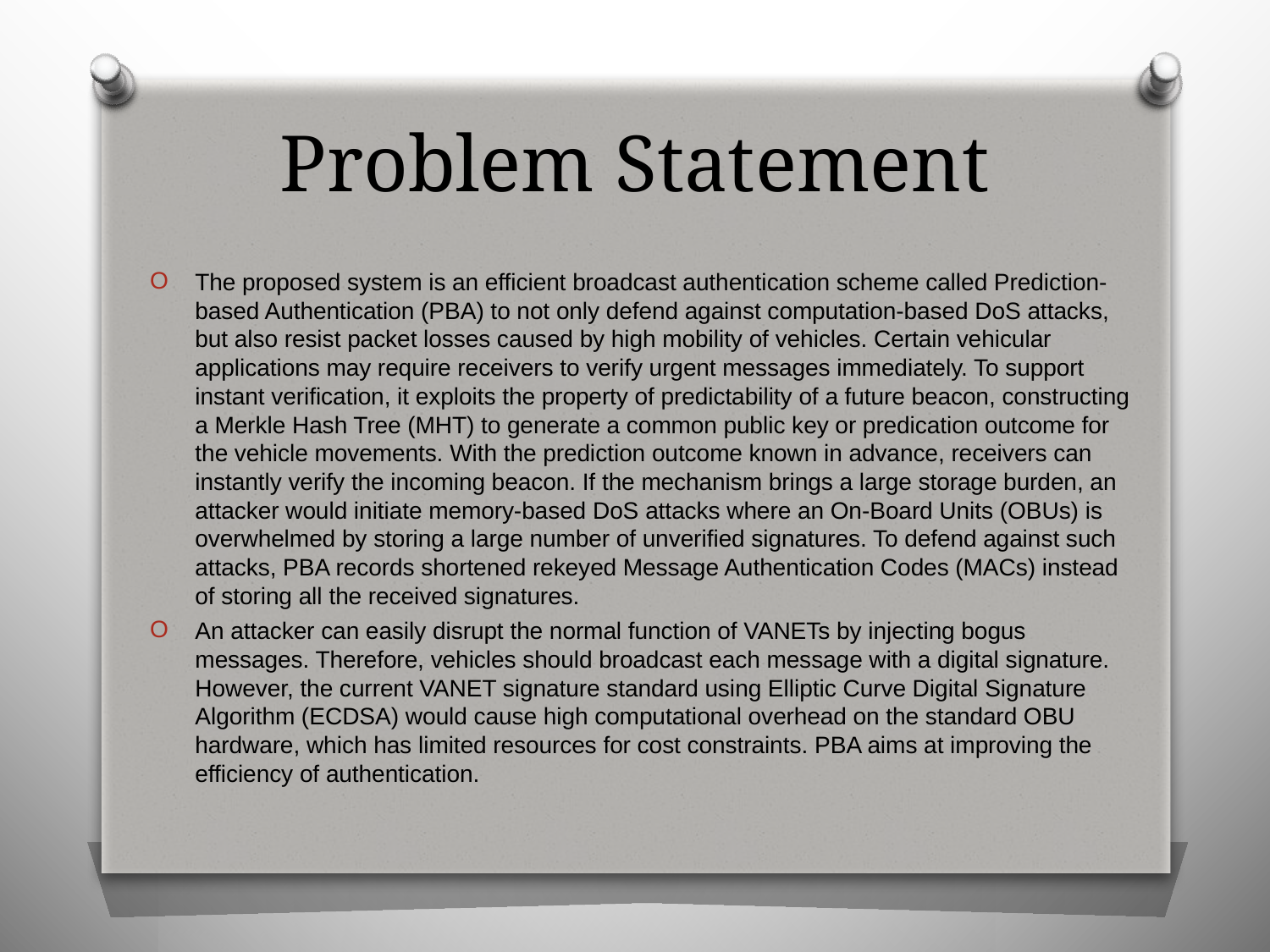

# Problem Statement
The proposed system is an efficient broadcast authentication scheme called Prediction-based Authentication (PBA) to not only defend against computation-based DoS attacks, but also resist packet losses caused by high mobility of vehicles. Certain vehicular applications may require receivers to verify urgent messages immediately. To support instant verification, it exploits the property of predictability of a future beacon, constructing a Merkle Hash Tree (MHT) to generate a common public key or predication outcome for the vehicle movements. With the prediction outcome known in advance, receivers can instantly verify the incoming beacon. If the mechanism brings a large storage burden, an attacker would initiate memory-based DoS attacks where an On-Board Units (OBUs) is overwhelmed by storing a large number of unverified signatures. To defend against such attacks, PBA records shortened rekeyed Message Authentication Codes (MACs) instead of storing all the received signatures.
An attacker can easily disrupt the normal function of VANETs by injecting bogus messages. Therefore, vehicles should broadcast each message with a digital signature. However, the current VANET signature standard using Elliptic Curve Digital Signature Algorithm (ECDSA) would cause high computational overhead on the standard OBU hardware, which has limited resources for cost constraints. PBA aims at improving the efficiency of authentication.